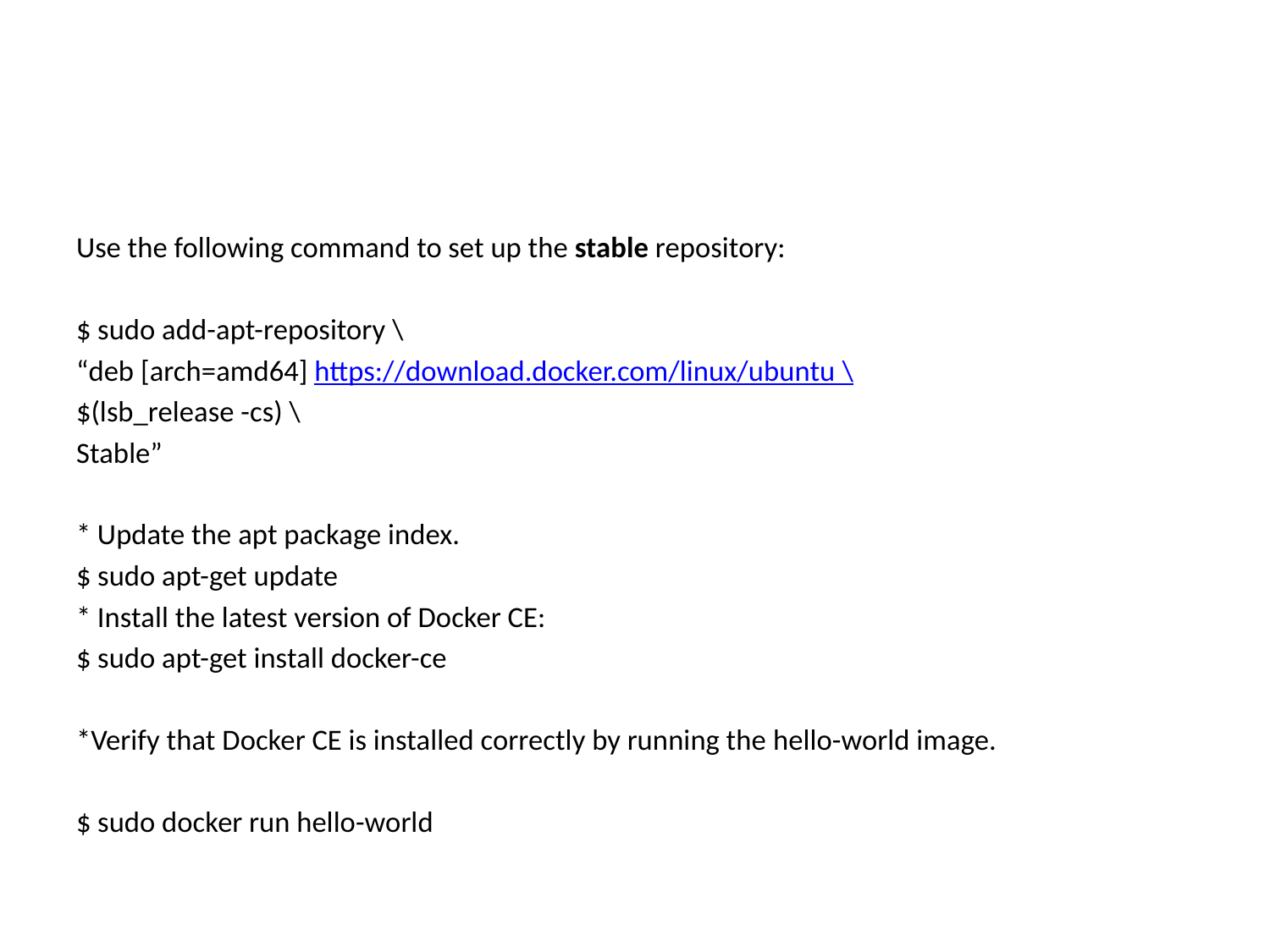

#
Use the following command to set up the stable repository:

$ sudo add-apt-repository \
“deb [arch=amd64] https://download.docker.com/linux/ubuntu \
$(lsb_release -cs) \
Stable”

* Update the apt package index.
$ sudo apt-get update
 * Install the latest version of Docker CE:
$ sudo apt-get install docker-ce

*Verify that Docker CE is installed correctly by running the hello-world image.

$ sudo docker run hello-world